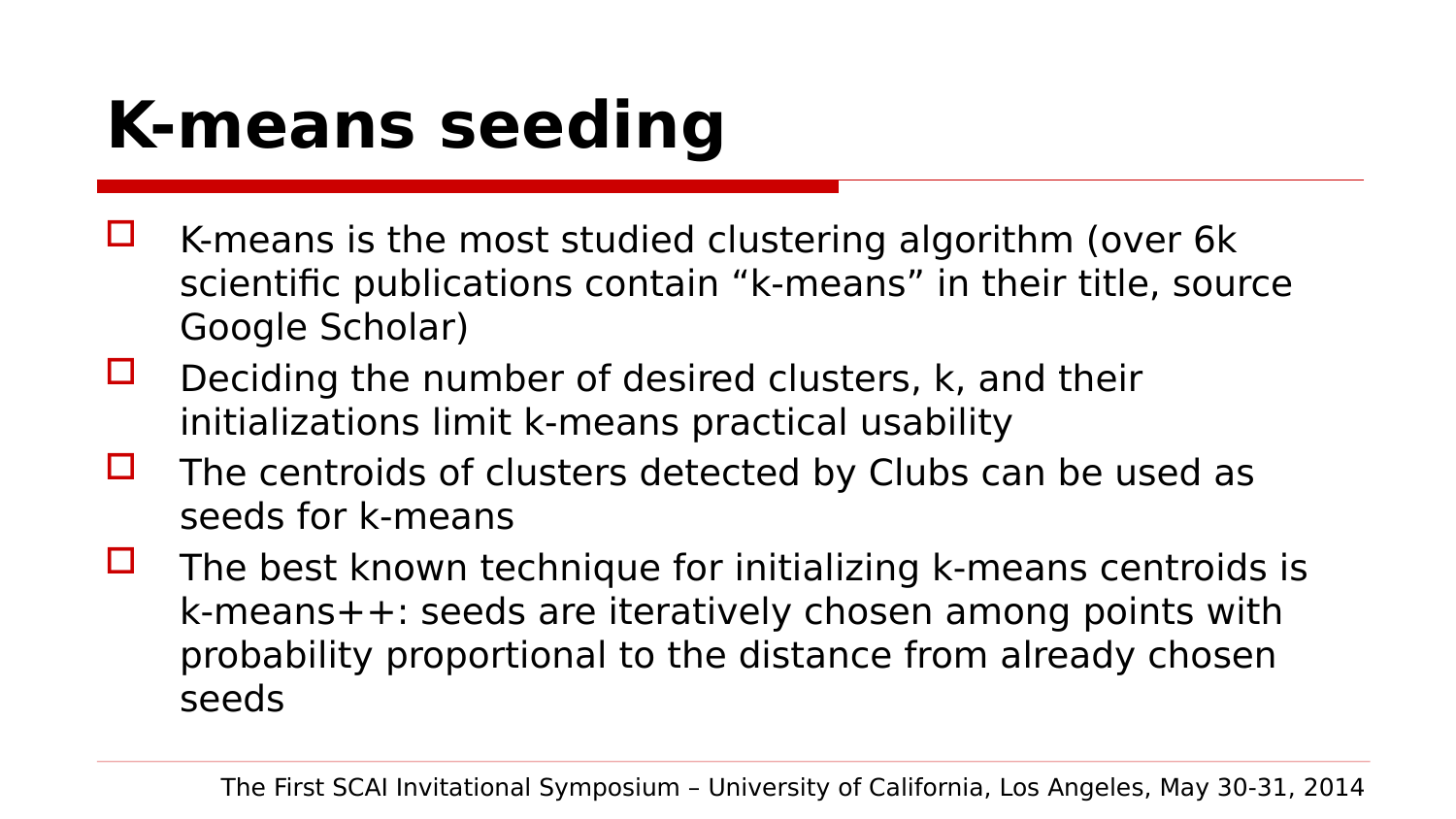

K-means seeding
K-means is the most studied clustering algorithm (over 6k scientific publications contain “k-means” in their title, source Google Scholar)
Deciding the number of desired clusters, k, and their initializations limit k-means practical usability
The centroids of clusters detected by Clubs can be used as seeds for k-means
The best known technique for initializing k-means centroids is  k-means++: seeds are iteratively chosen among points with probability proportional to the distance from already chosen seeds